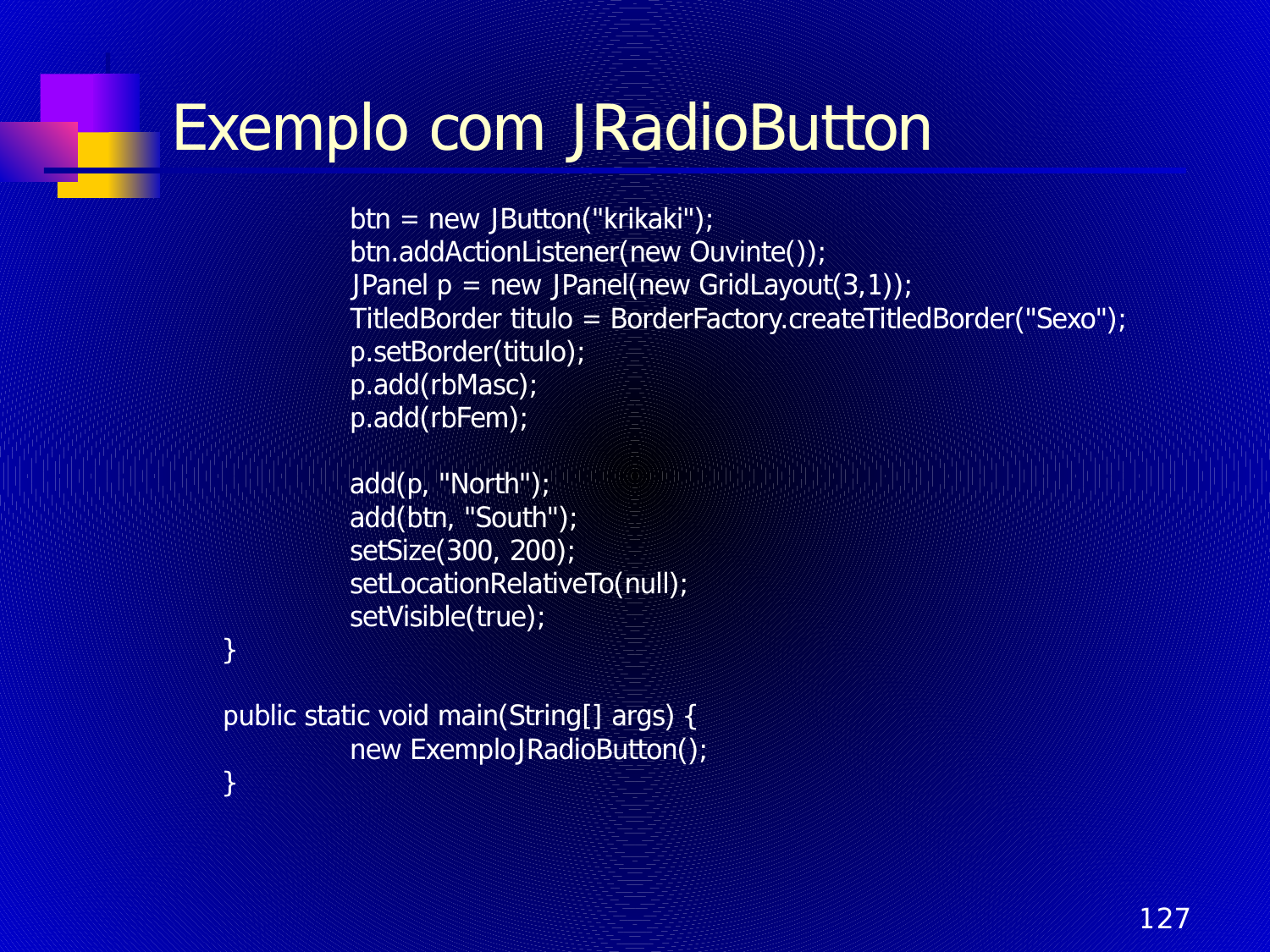

Exemplo com JRadioButton
		btn = new JButton("krikaki");
		btn.addActionListener(new Ouvinte());
		JPanel p = new JPanel(new GridLayout(3,1));
		TitledBorder titulo = BorderFactory.createTitledBorder("Sexo");
		p.setBorder(titulo);
		p.add(rbMasc);
		p.add(rbFem);

		add(p, "North");
		add(btn, "South");
		setSize(300, 200);
		setLocationRelativeTo(null);
		setVisible(true);
	}

	public static void main(String[] args) {
		new ExemploJRadioButton();
	}
127